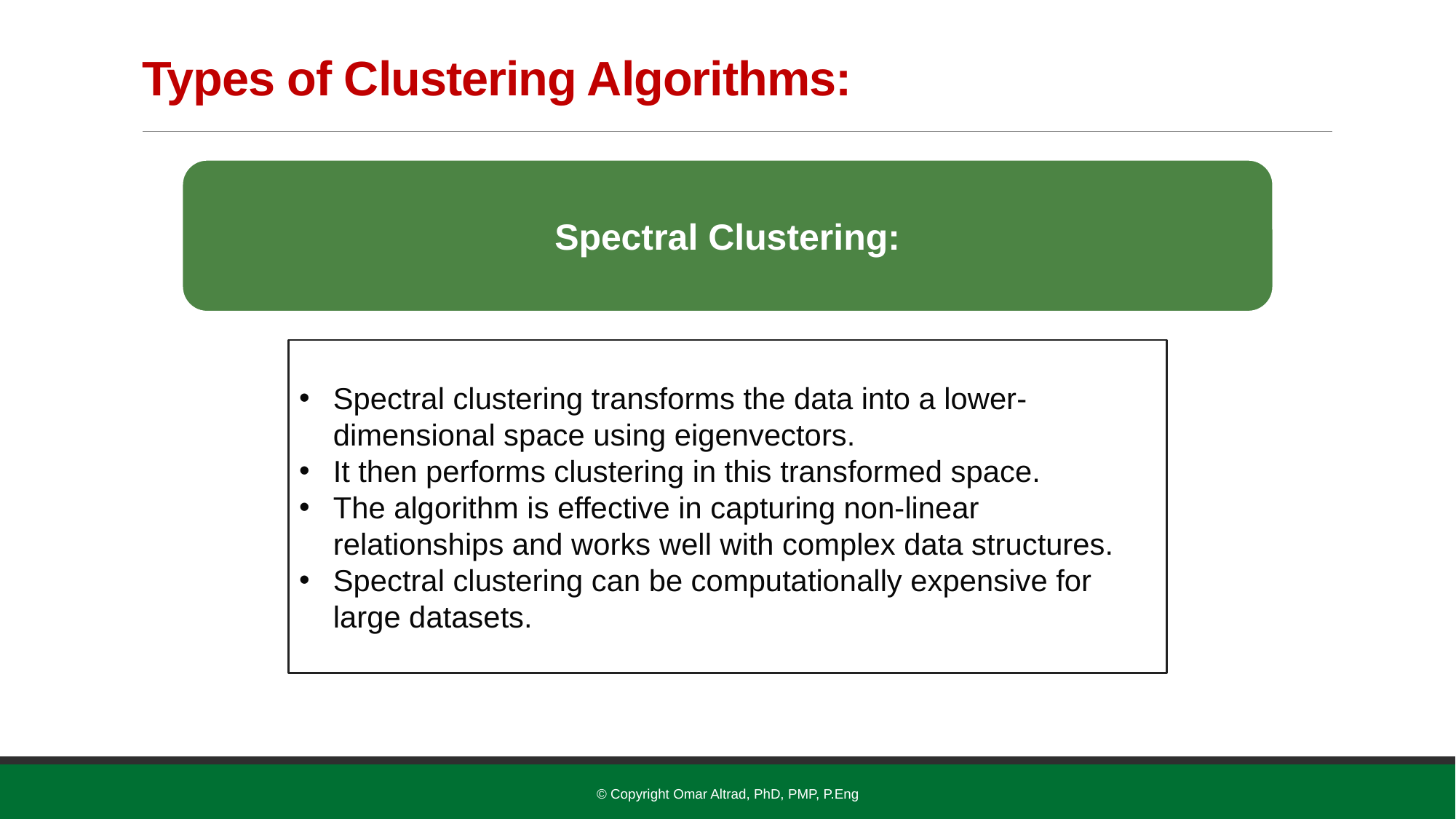

# Types of Clustering Algorithms:
Spectral Clustering:
Spectral clustering transforms the data into a lower-dimensional space using eigenvectors.
It then performs clustering in this transformed space.
The algorithm is effective in capturing non-linear relationships and works well with complex data structures.
Spectral clustering can be computationally expensive for large datasets.
© Copyright Omar Altrad, PhD, PMP, P.Eng